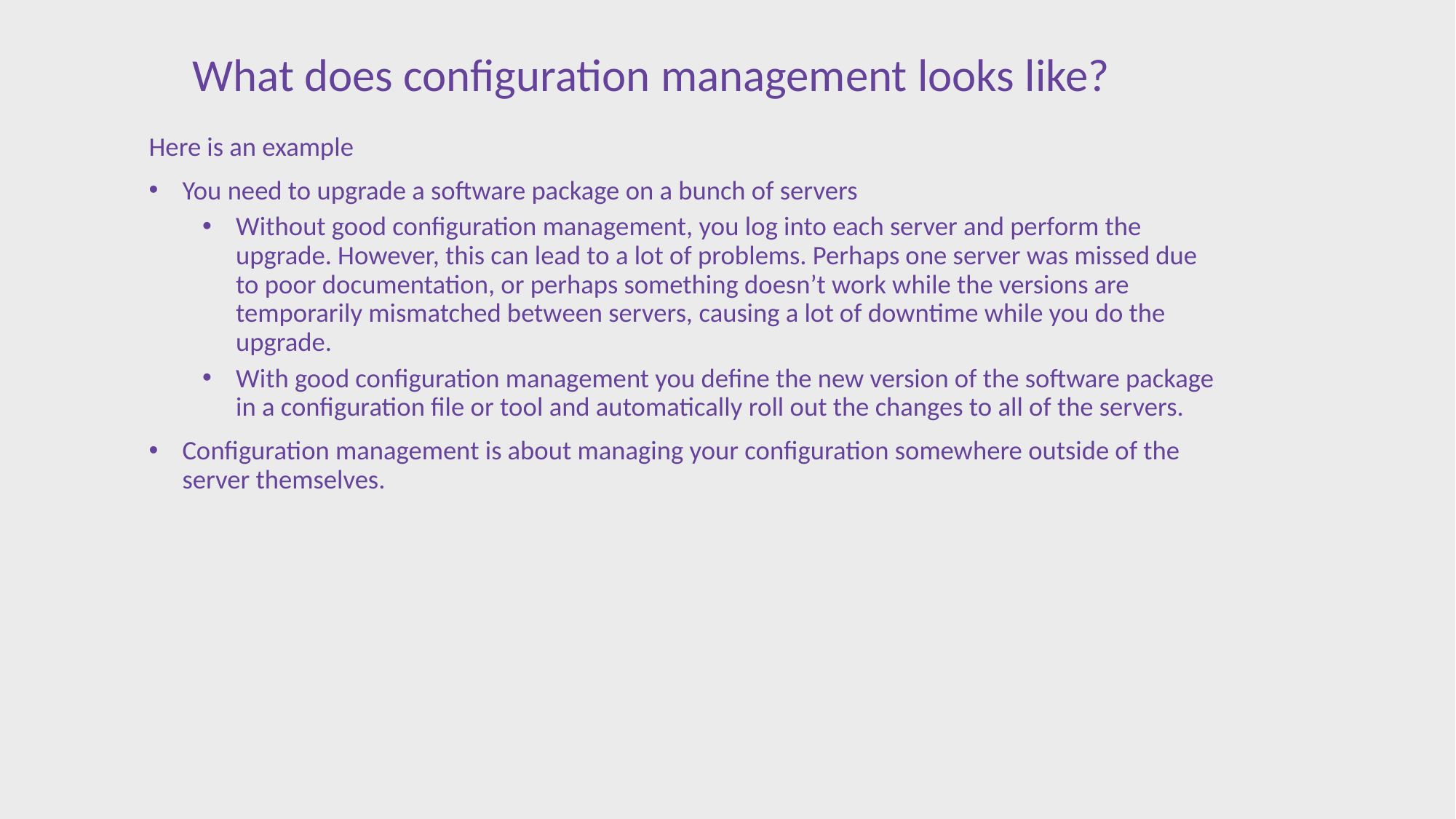

# What does configuration management looks like?
Here is an example
You need to upgrade a software package on a bunch of servers
Without good configuration management, you log into each server and perform the upgrade. However, this can lead to a lot of problems. Perhaps one server was missed due to poor documentation, or perhaps something doesn’t work while the versions are temporarily mismatched between servers, causing a lot of downtime while you do the upgrade.
With good configuration management you define the new version of the software package in a configuration file or tool and automatically roll out the changes to all of the servers.
Configuration management is about managing your configuration somewhere outside of the server themselves.